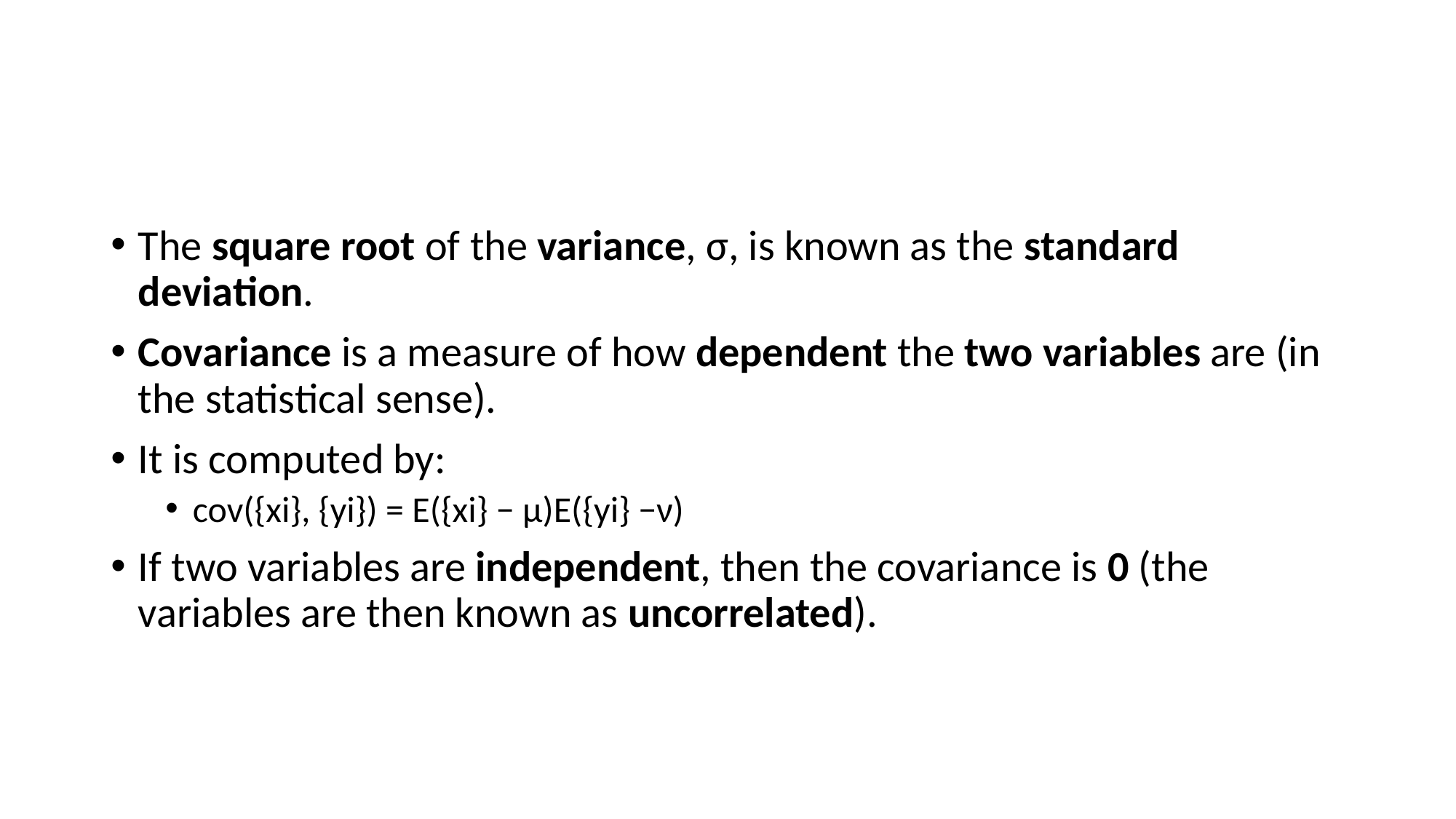

#
The square root of the variance, σ, is known as the standard deviation.
Covariance is a measure of how dependent the two variables are (in the statistical sense).
It is computed by:
cov({xi}, {yi}) = E({xi} − μ)E({yi} −ν)
If two variables are independent, then the covariance is 0 (the variables are then known as uncorrelated).